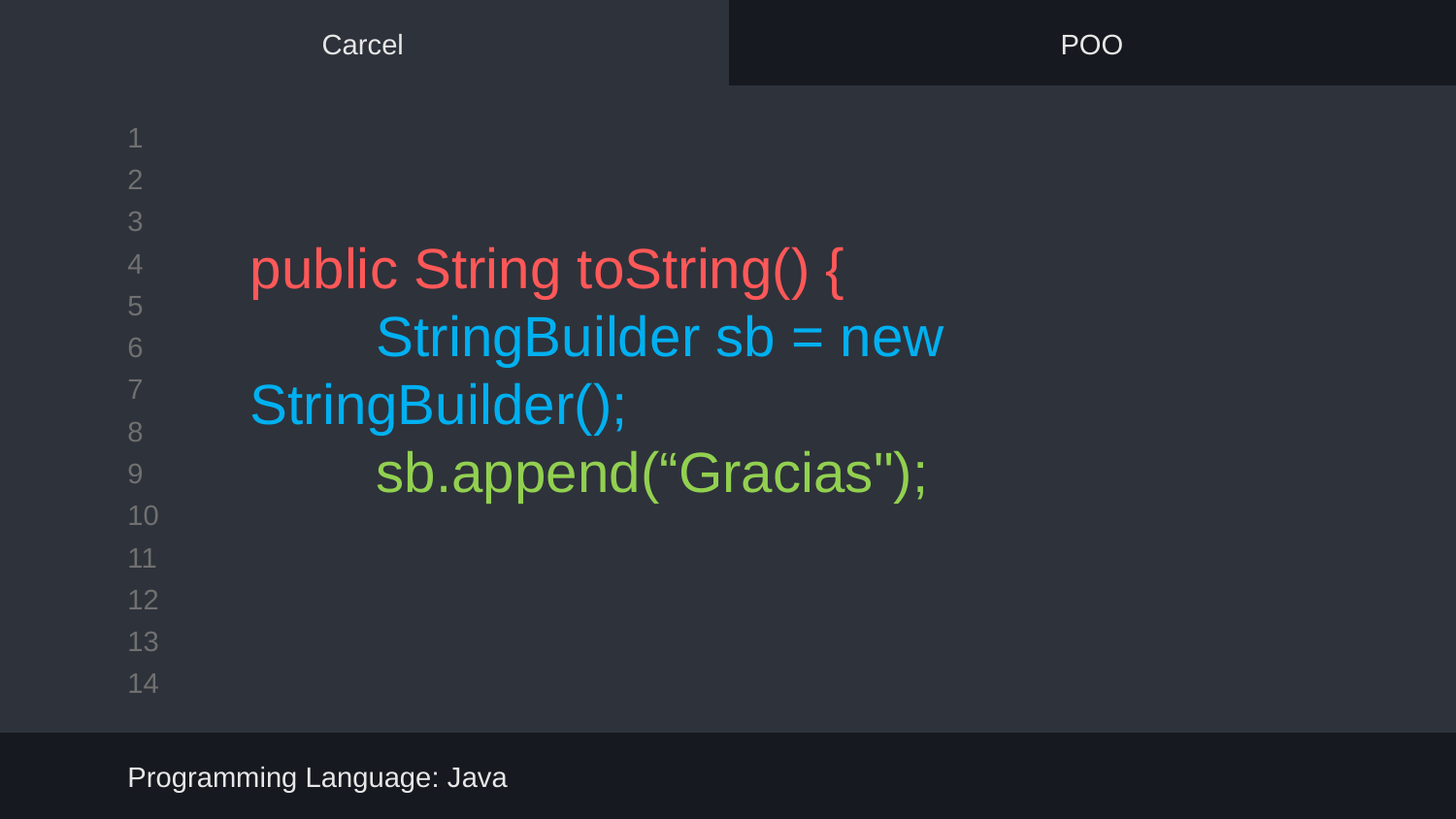

Carcel
POO
# public String toString() { StringBuilder sb = new StringBuilder(); sb.append(“Gracias");
Programming Language: Java